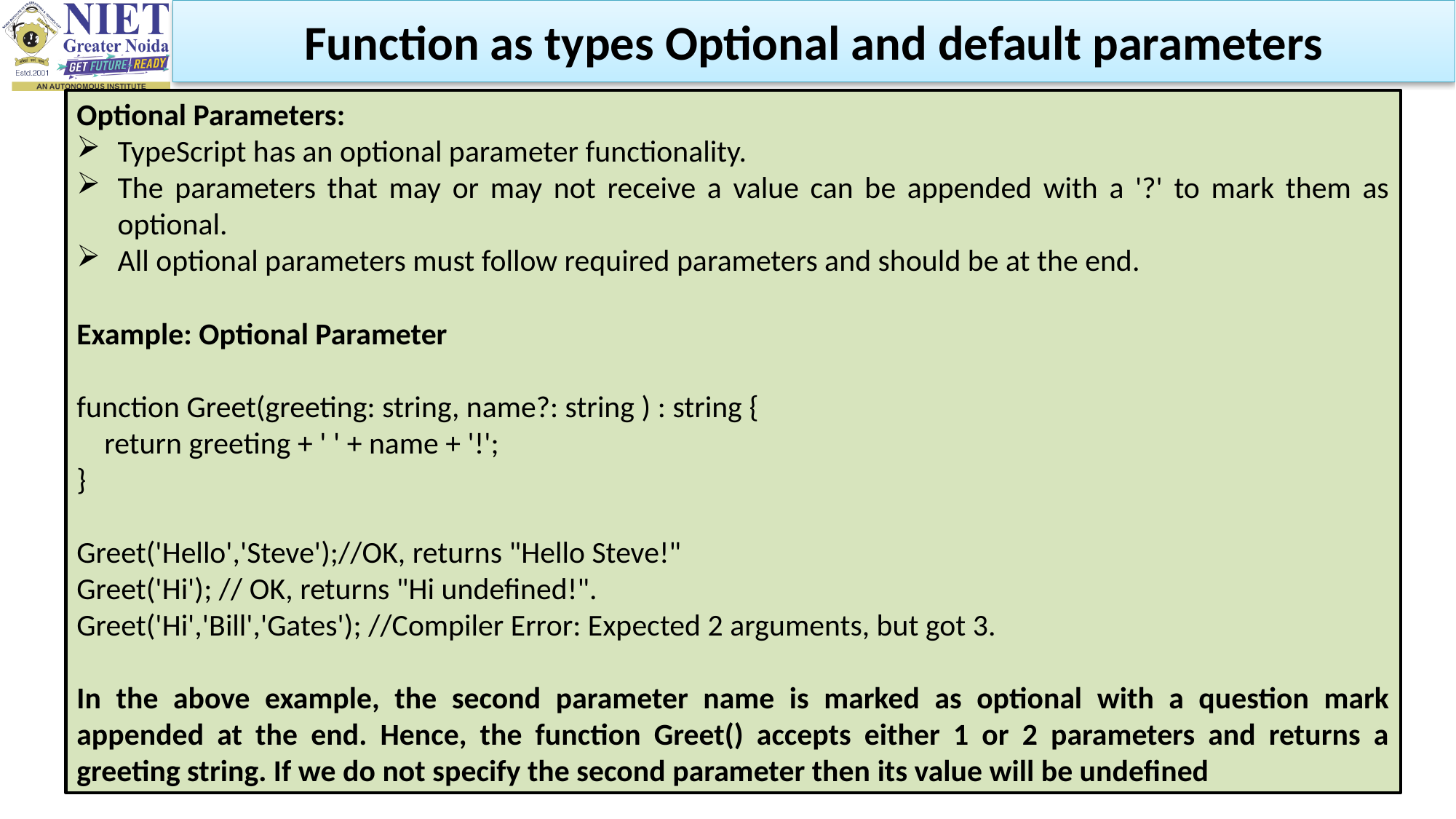

Function as types Optional and default parameters
Optional Parameters:
TypeScript has an optional parameter functionality.
The parameters that may or may not receive a value can be appended with a '?' to mark them as optional.
All optional parameters must follow required parameters and should be at the end.

Example: Optional Parameter

function Greet(greeting: string, name?: string ) : string {
    return greeting + ' ' + name + '!';
}

Greet('Hello','Steve');//OK, returns "Hello Steve!"
Greet('Hi'); // OK, returns "Hi undefined!".
Greet('Hi','Bill','Gates'); //Compiler Error: Expected 2 arguments, but got 3.

In the above example, the second parameter name is marked as optional with a question mark appended at the end. Hence, the function Greet() accepts either 1 or 2 parameters and returns a greeting string. If we do not specify the second parameter then its value will be undefined

Ritesh Kumar Singh       MEAN                                Unit  III
2/19/2024
47